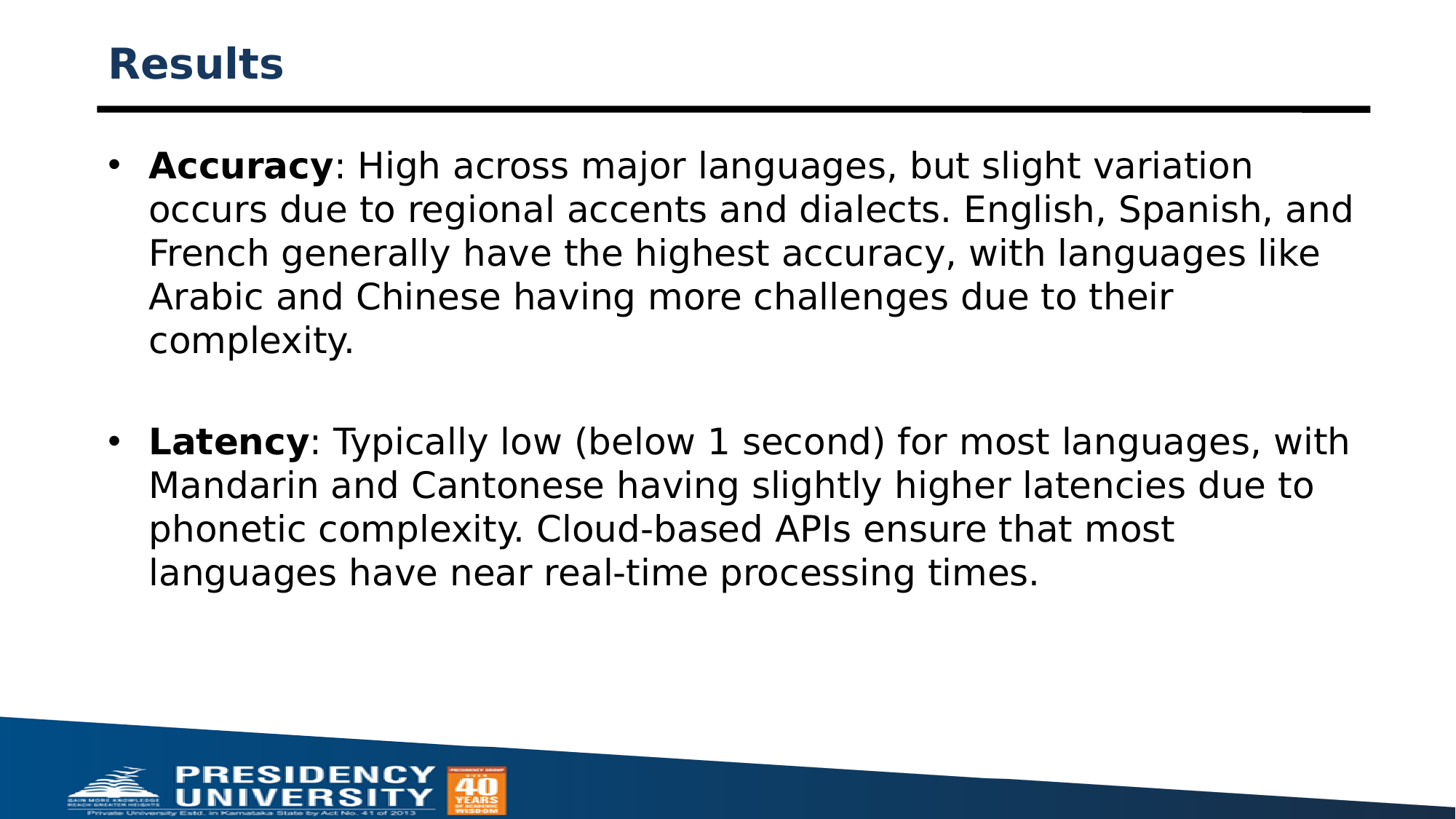

# Results
Accuracy: High across major languages, but slight variation occurs due to regional accents and dialects. English, Spanish, and French generally have the highest accuracy, with languages like Arabic and Chinese having more challenges due to their complexity.

Latency: Typically low (below 1 second) for most languages, with Mandarin and Cantonese having slightly higher latencies due to phonetic complexity. Cloud-based APIs ensure that most languages have near real-time processing times.